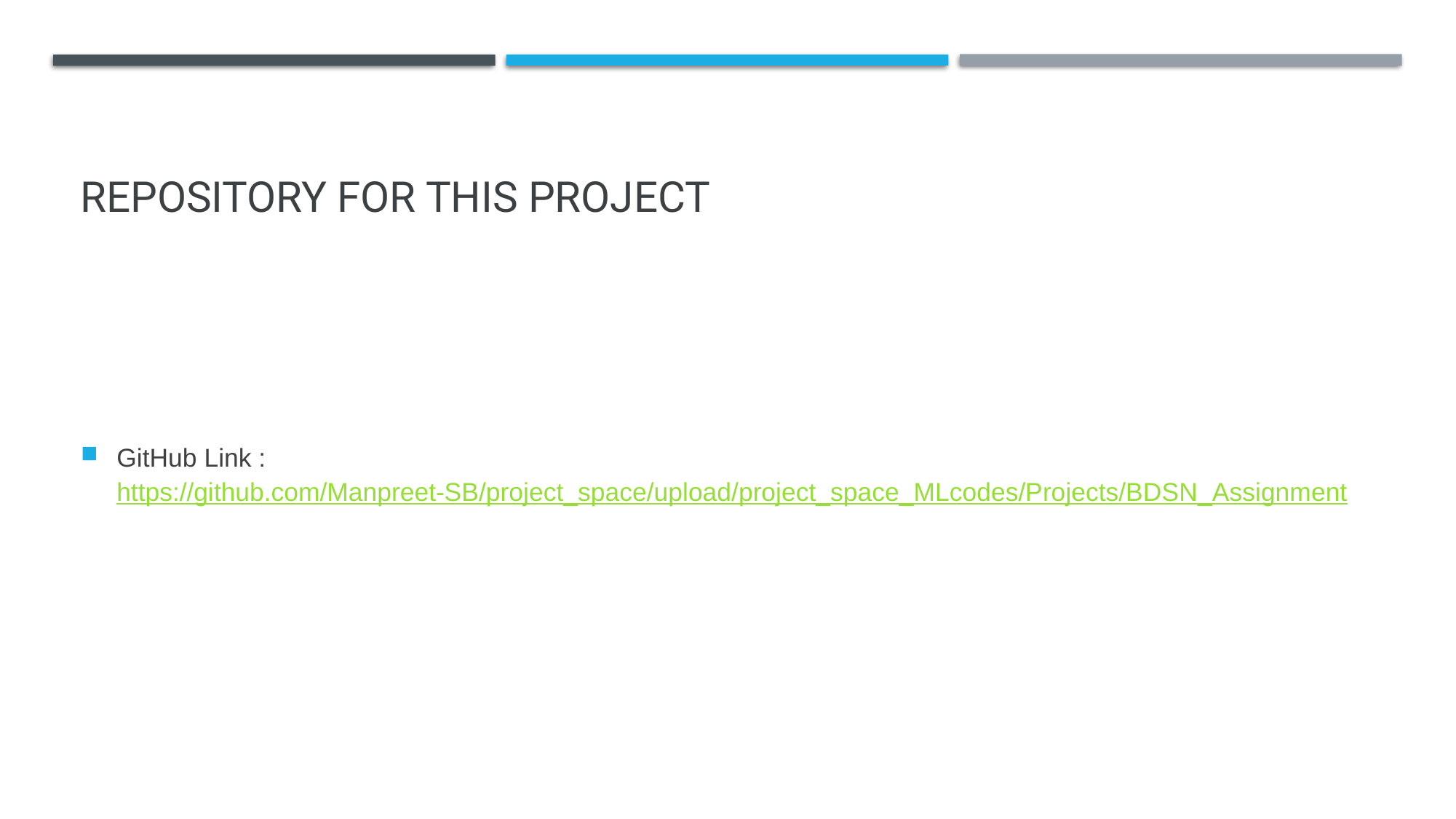

# repository for this project
GitHub Link : https://github.com/Manpreet-SB/project_space/upload/project_space_MLcodes/Projects/BDSN_Assignment